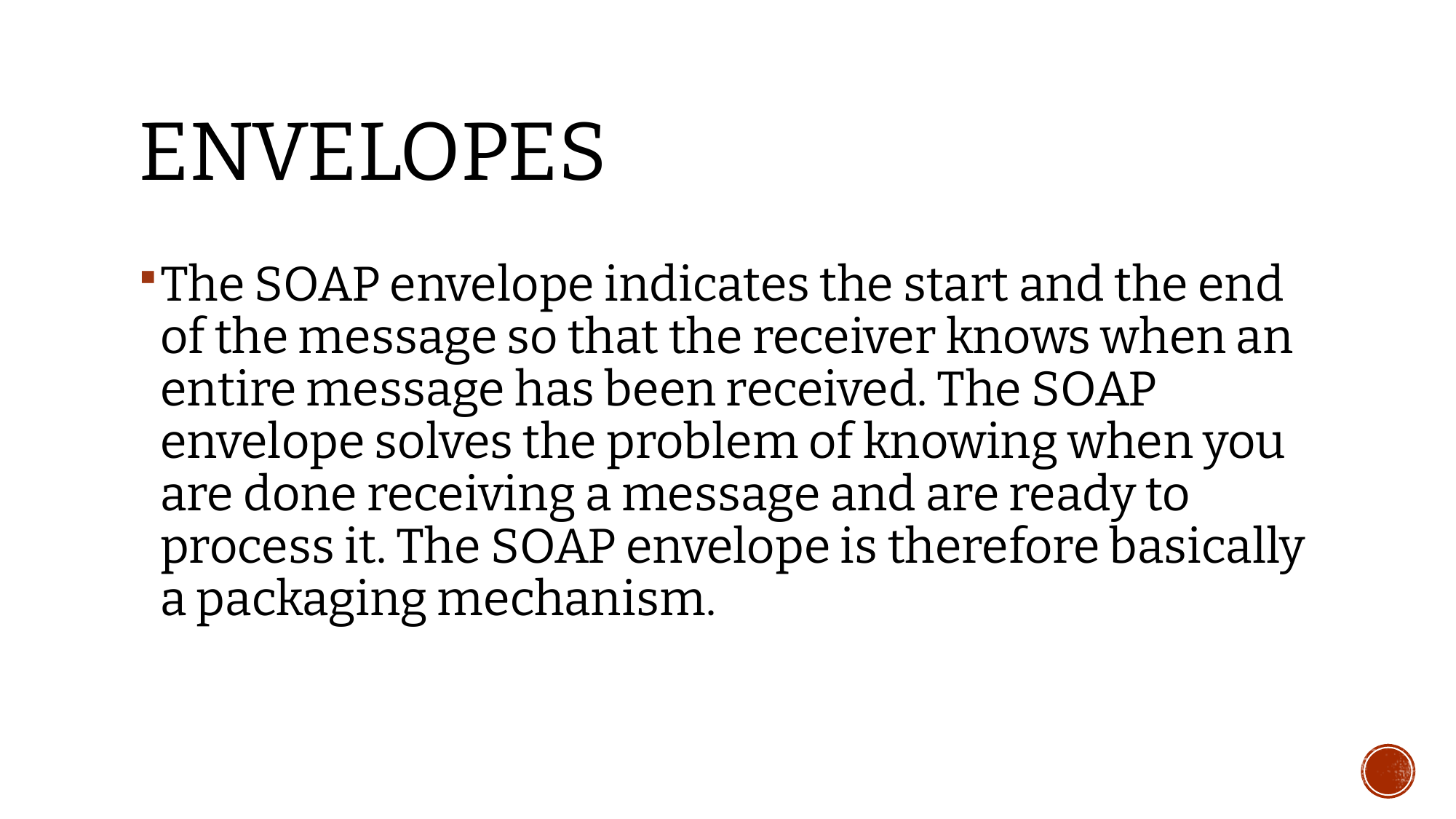

# Envelopes
The SOAP envelope indicates the start and the end of the message so that the receiver knows when an entire message has been received. The SOAP envelope solves the problem of knowing when you are done receiving a message and are ready to process it. The SOAP envelope is therefore basically a packaging mechanism.